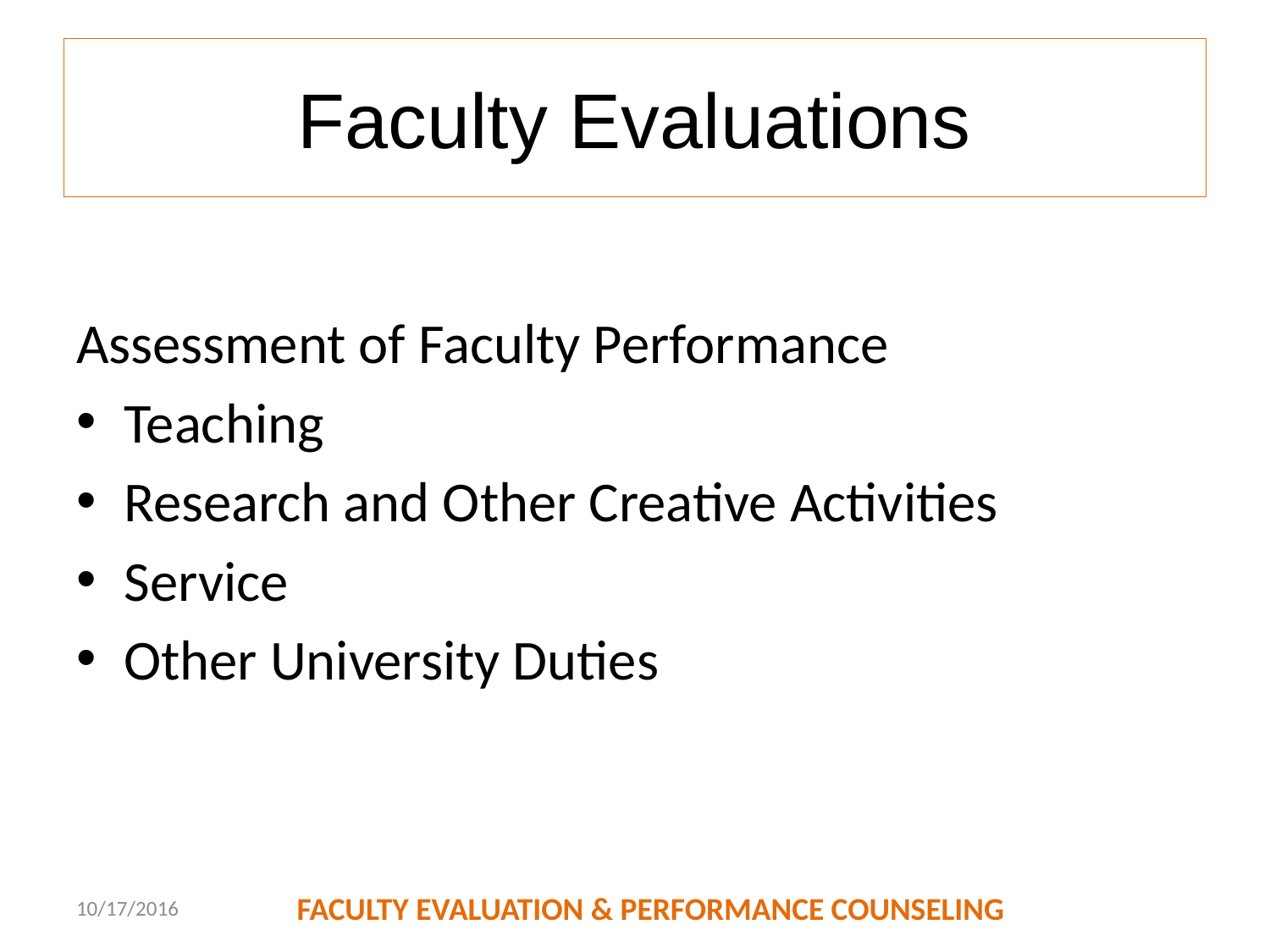

# Faculty Evaluations

Assessment of Faculty Performance
Teaching
Research and Other Creative Activities
Service
Other University Duties

10/17/2016
FACULTY EVALUATION & PERFORMANCE COUNSELING